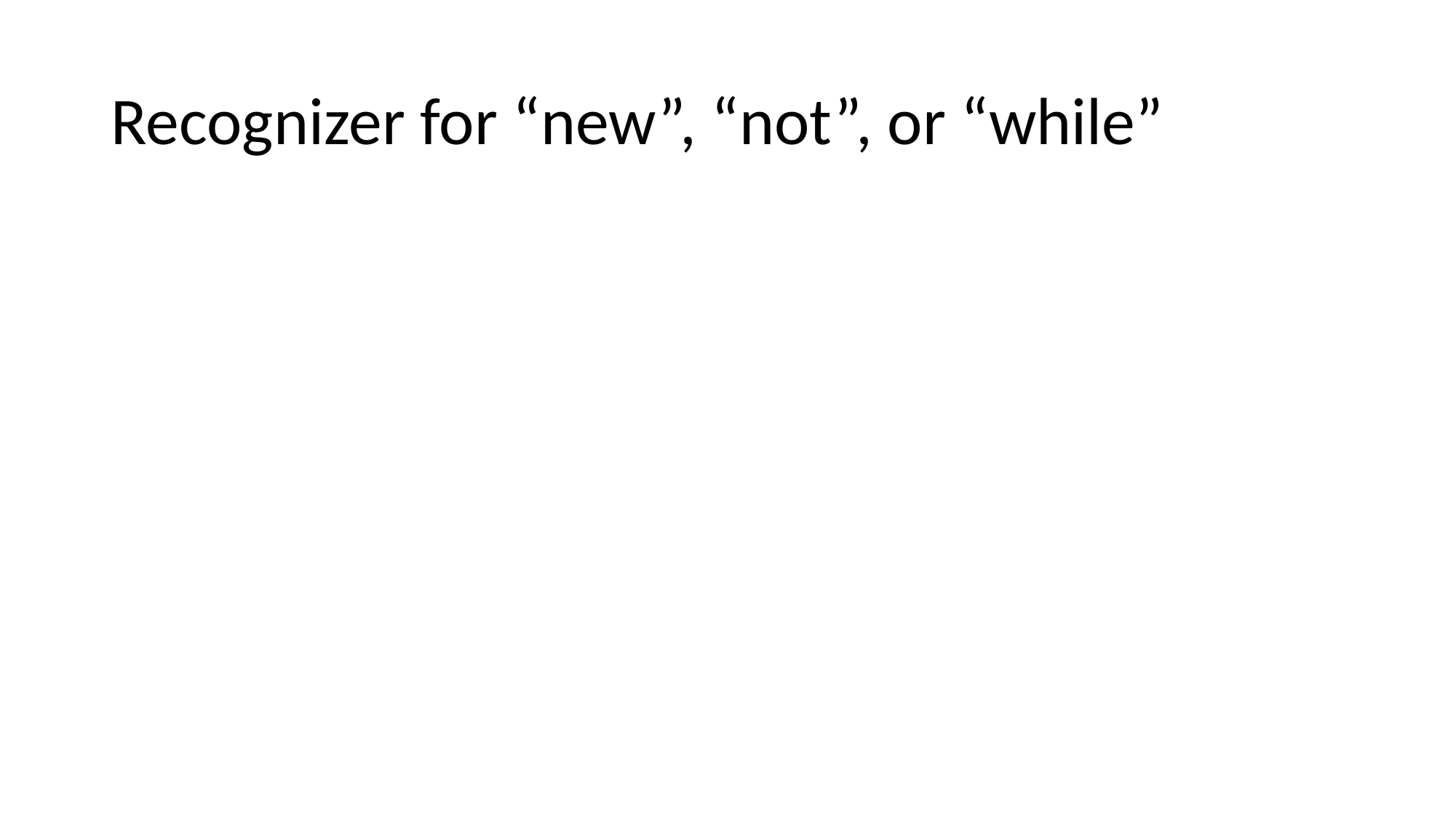

# Recognizer for “new”, “not”, or “while”